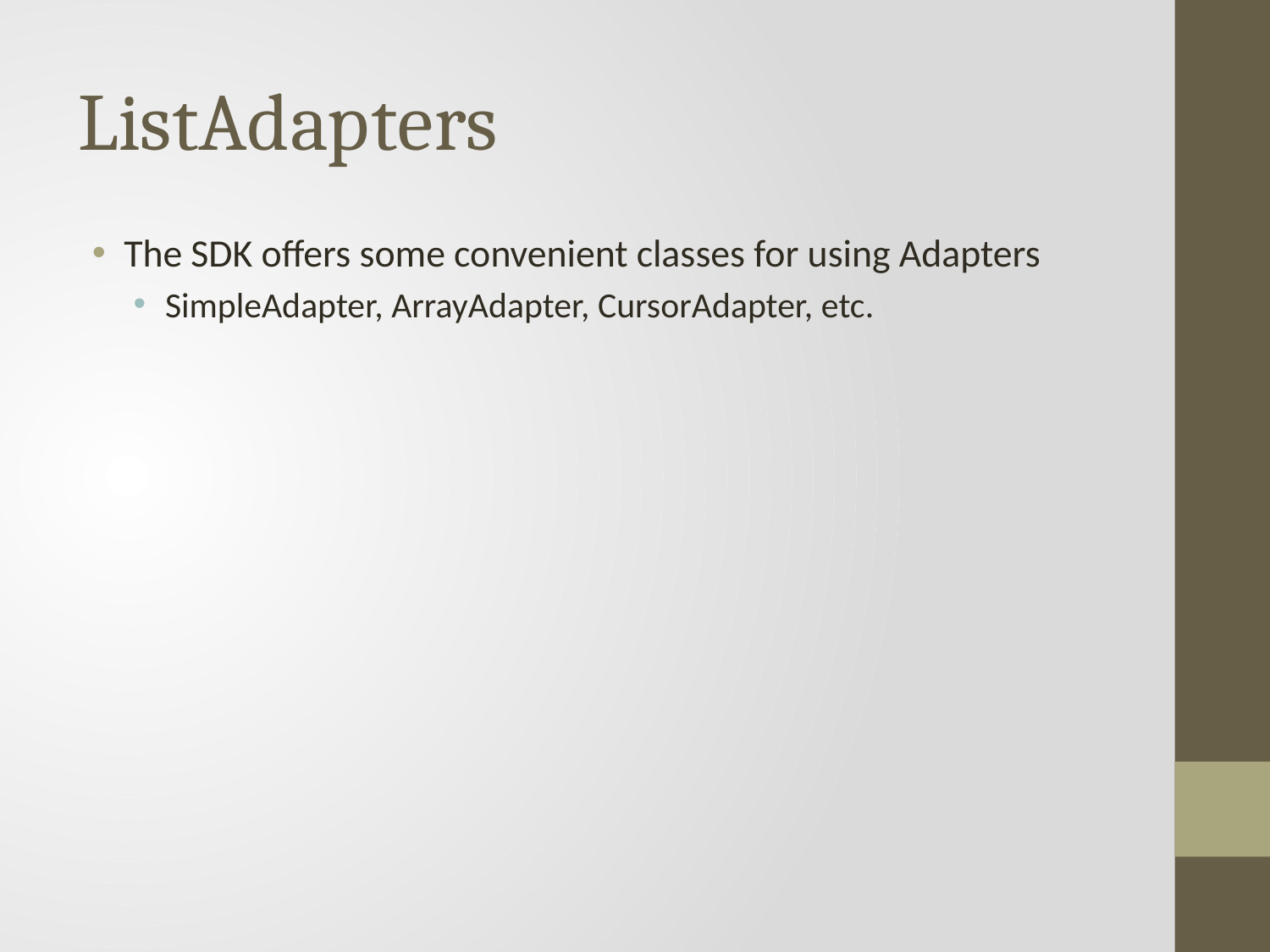

# ListAdapters
The SDK offers some convenient classes for using Adapters
SimpleAdapter, ArrayAdapter, CursorAdapter, etc.